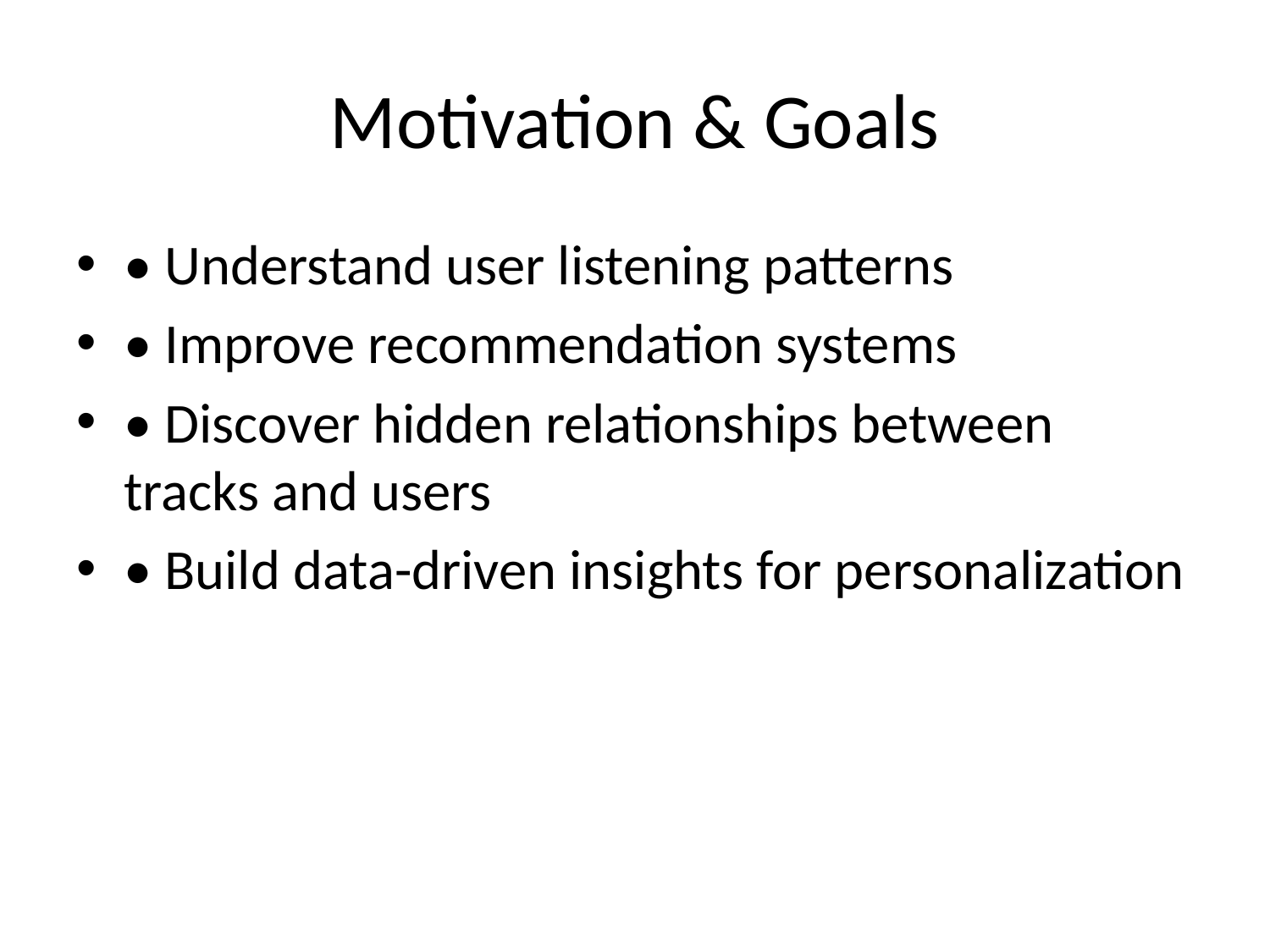

# Motivation & Goals
• Understand user listening patterns
• Improve recommendation systems
• Discover hidden relationships between tracks and users
• Build data-driven insights for personalization